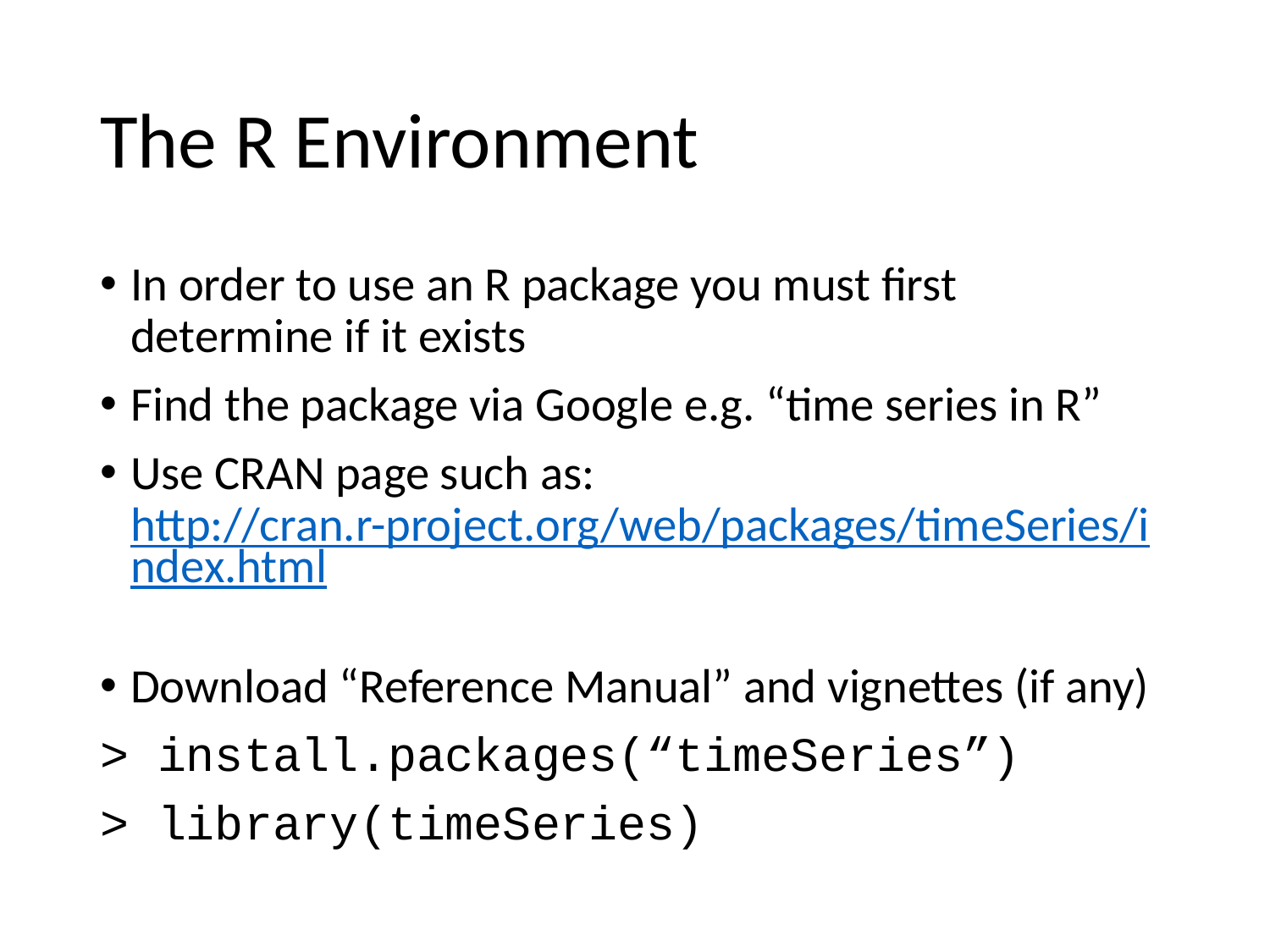

# The R Environment
In order to use an R package you must first determine if it exists
Find the package via Google e.g. “time series in R”
Use CRAN page such as: http://cran.r-project.org/web/packages/timeSeries/index.html
Download “Reference Manual” and vignettes (if any)
> install.packages(“timeSeries”)
> library(timeSeries)